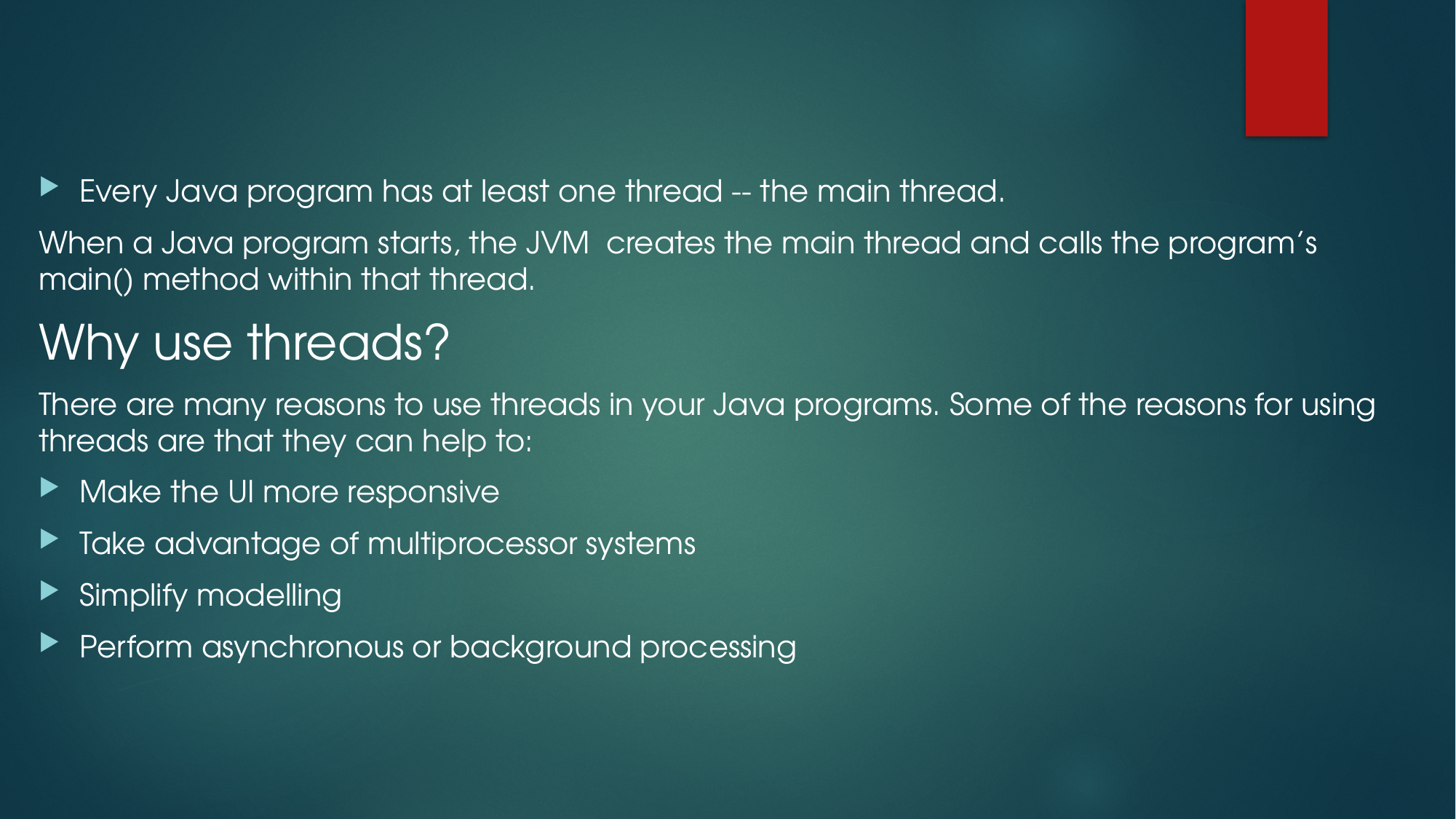

Every Java program has at least one thread -- the main thread.
When a Java program starts, the JVM  creates the main thread and calls the program’s main() method within that thread.
Why use threads?
There are many reasons to use threads in your Java programs. Some of the reasons for using threads are that they can help to:
Make the UI more responsive
Take advantage of multiprocessor systems
Simplify modelling
Perform asynchronous or background processing